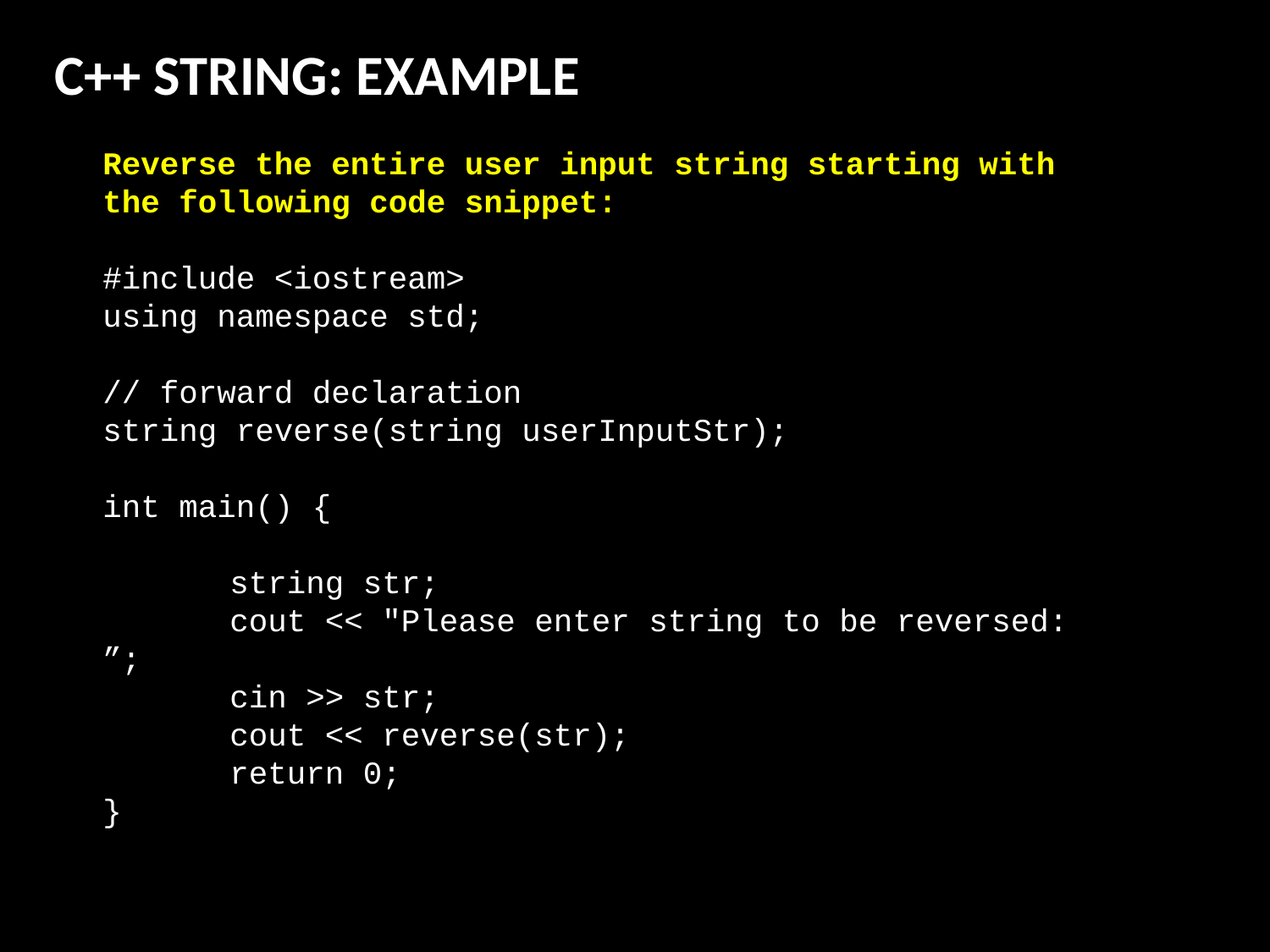

C++ STRING: EXAMPLE
Reverse the entire user input string starting with the following code snippet:

#include <iostream>
using namespace std;

// forward declaration
string reverse(string userInputStr);

int main() {

	string str;
	cout << "Please enter string to be reversed: ”;
	cin >> str;
	cout << reverse(str);
	return 0;
}

// IMPLEMENTATION OF REVERSE() TO BE INSERTED HERE